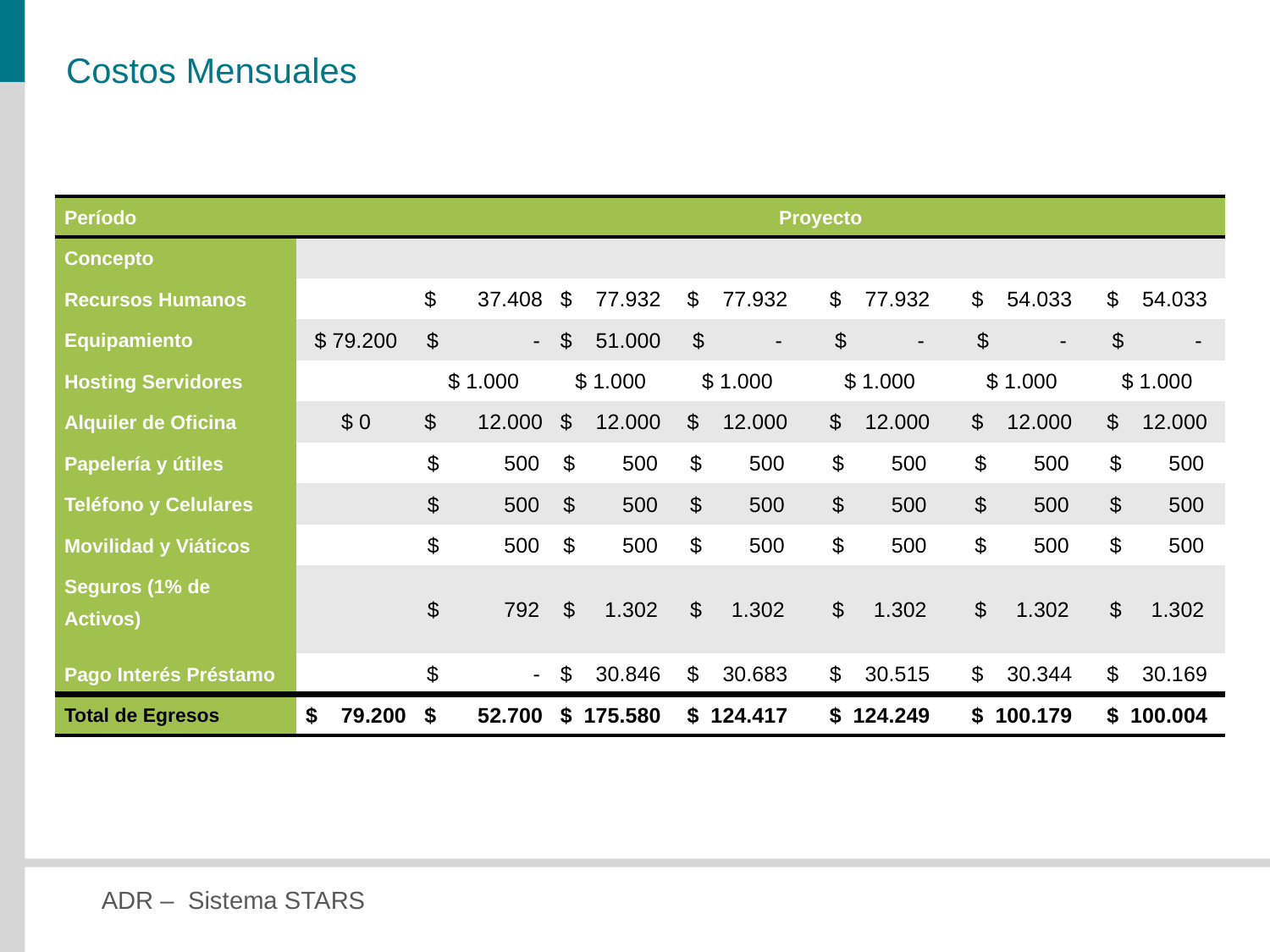

# Costos Mensuales
| Período |  | Proyecto |  |  |  |  |  |
| --- | --- | --- | --- | --- | --- | --- | --- |
| Concepto |  |  |  |  |  |  |  |
| Recursos Humanos |  | $ 37.408 | $ 77.932 | $ 77.932 | $ 77.932 | $ 54.033 | $ 54.033 |
| Equipamiento | $ 79.200 | $ - | $ 51.000 | $ - | $ - | $ - | $ - |
| Hosting Servidores |  | $ 1.000 | $ 1.000 | $ 1.000 | $ 1.000 | $ 1.000 | $ 1.000 |
| Alquiler de Oficina | $ 0 | $ 12.000 | $ 12.000 | $ 12.000 | $ 12.000 | $ 12.000 | $ 12.000 |
| Papelería y útiles |  | $ 500 | $ 500 | $ 500 | $ 500 | $ 500 | $ 500 |
| Teléfono y Celulares |  | $ 500 | $ 500 | $ 500 | $ 500 | $ 500 | $ 500 |
| Movilidad y Viáticos |  | $ 500 | $ 500 | $ 500 | $ 500 | $ 500 | $ 500 |
| Seguros (1% de Activos) |  | $ 792 | $ 1.302 | $ 1.302 | $ 1.302 | $ 1.302 | $ 1.302 |
| Pago Interés Préstamo |  | $ - | $ 30.846 | $ 30.683 | $ 30.515 | $ 30.344 | $ 30.169 |
| Total de Egresos | $ 79.200 | $ 52.700 | $ 175.580 | $ 124.417 | $ 124.249 | $ 100.179 | $ 100.004 |